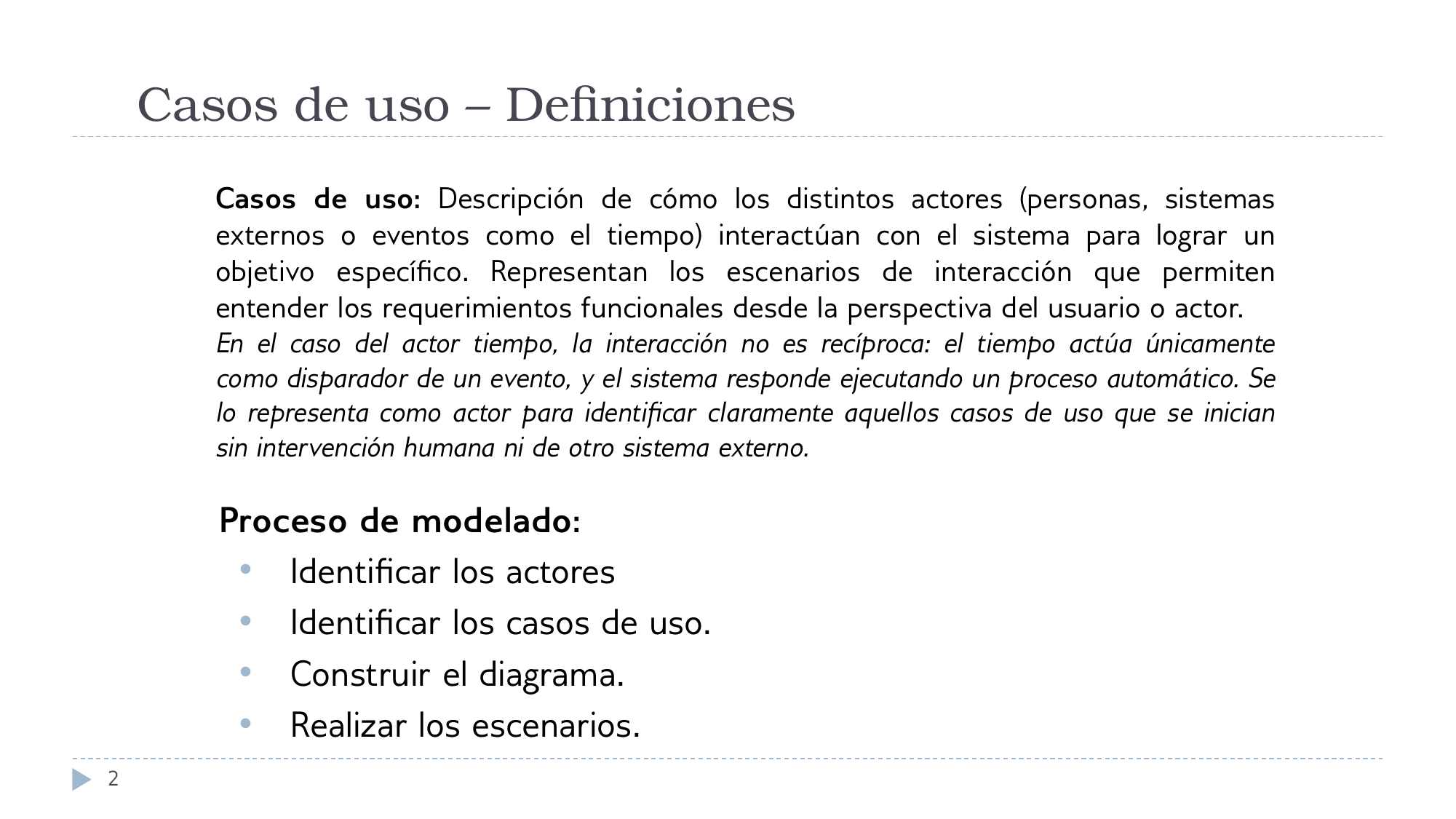

# Casos de uso – Definiciones
Casos de uso: Descripción de cómo los distintos actores (personas, sistemas externos o eventos como el tiempo) interactúan con el sistema para lograr un objetivo específico. Representan los escenarios de interacción que permiten entender los requerimientos funcionales desde la perspectiva del usuario o actor.
En el caso del actor tiempo, la interacción no es recíproca: el tiempo actúa únicamente como disparador de un evento, y el sistema responde ejecutando un proceso automático. Se lo representa como actor para identificar claramente aquellos casos de uso que se inician sin intervención humana ni de otro sistema externo.
Proceso de modelado:
Identificar los actores
Identificar los casos de uso.
Construir el diagrama.
Realizar los escenarios.

2